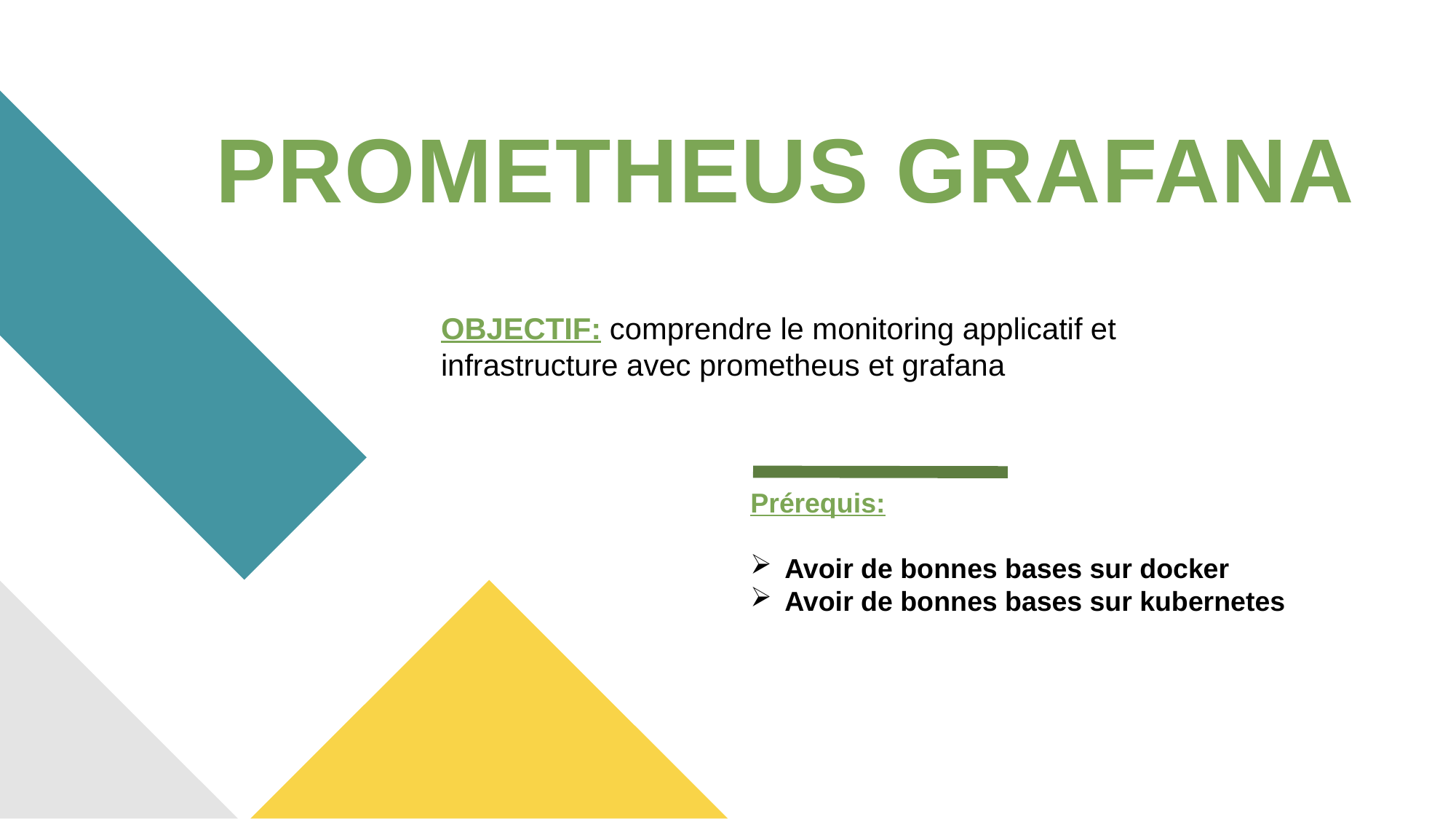

# PROMETHEUS GRAFANA
OBJECTIF: comprendre le monitoring applicatif et infrastructure avec prometheus et grafana
Prérequis:

Avoir de bonnes bases sur docker
Avoir de bonnes bases sur kubernetes